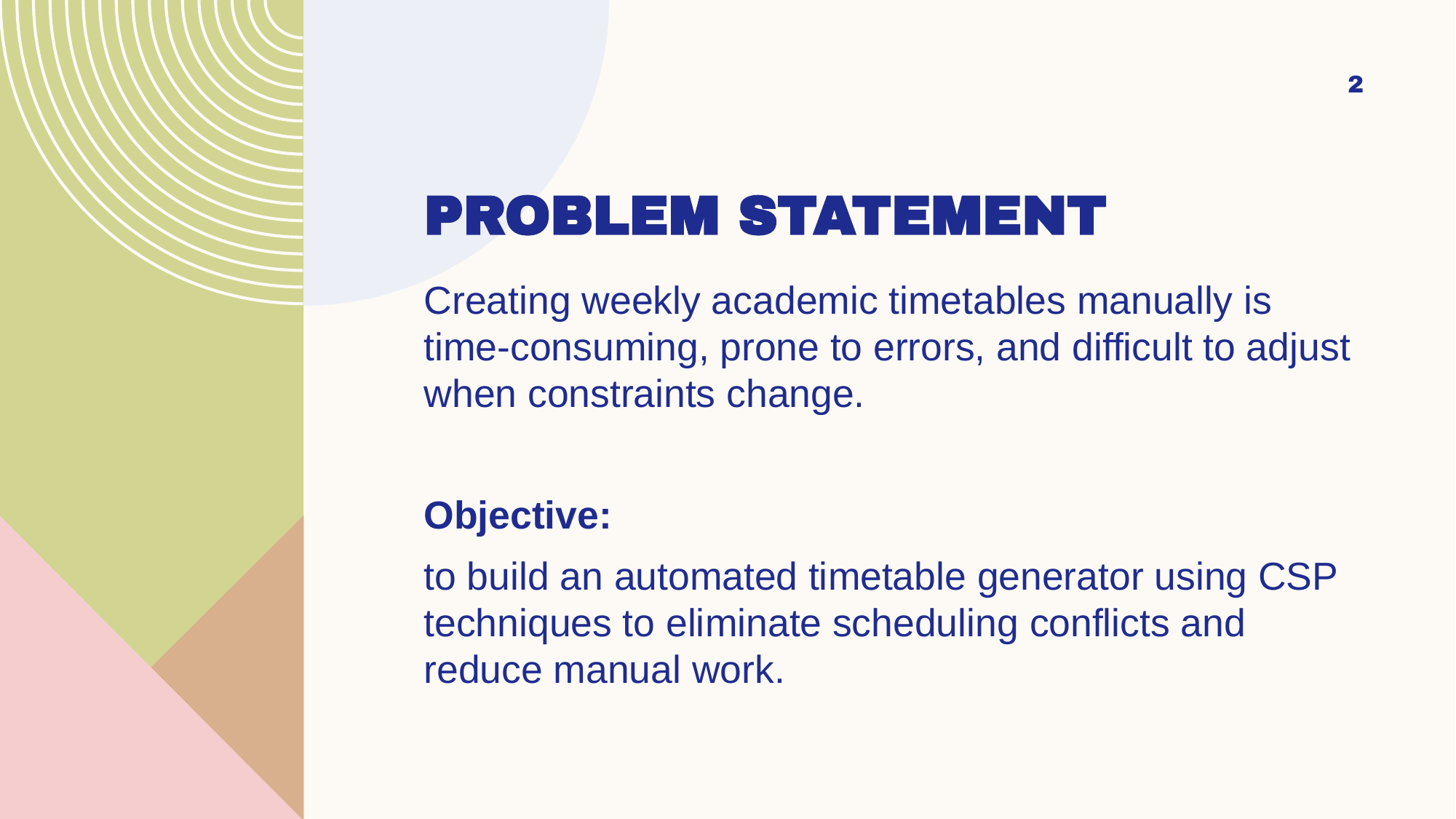

2
# Problem statement
Creating weekly academic timetables manually is time-consuming, prone to errors, and difficult to adjust when constraints change.

Objective:
to build an automated timetable generator using CSP techniques to eliminate scheduling conflicts and reduce manual work.